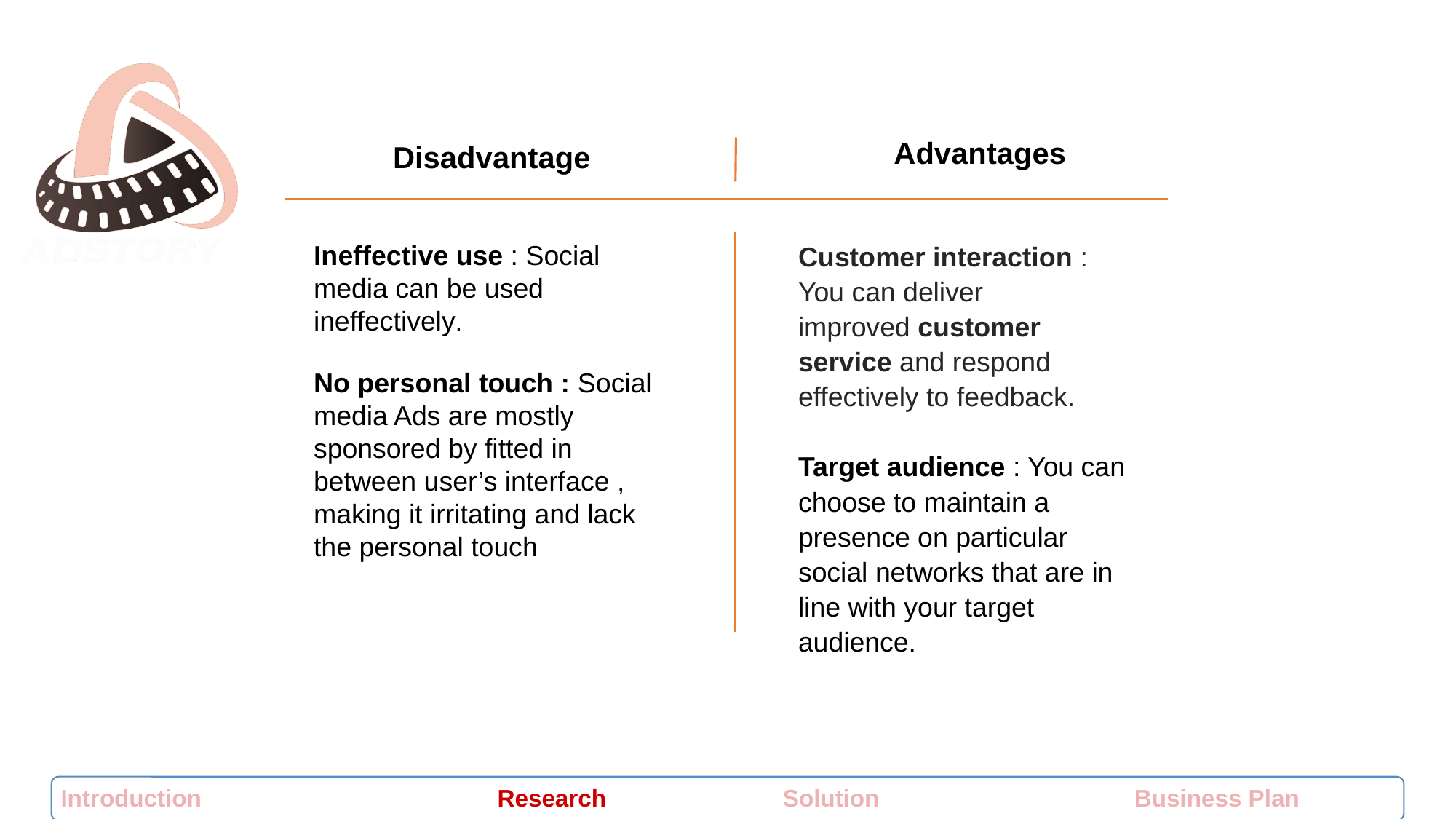

Advantages
Disadvantage
Customer interaction : You can deliver improved customer service and respond effectively to feedback.

Target audience : You can choose to maintain a presence on particular social networks that are in line with your target audience.
Ineffective use : Social media can be used ineffectively.

No personal touch : Social media Ads are mostly sponsored by fitted in between user’s interface , making it irritating and lack the personal touch

Introduction			Research		          Solution                                      Business Plan